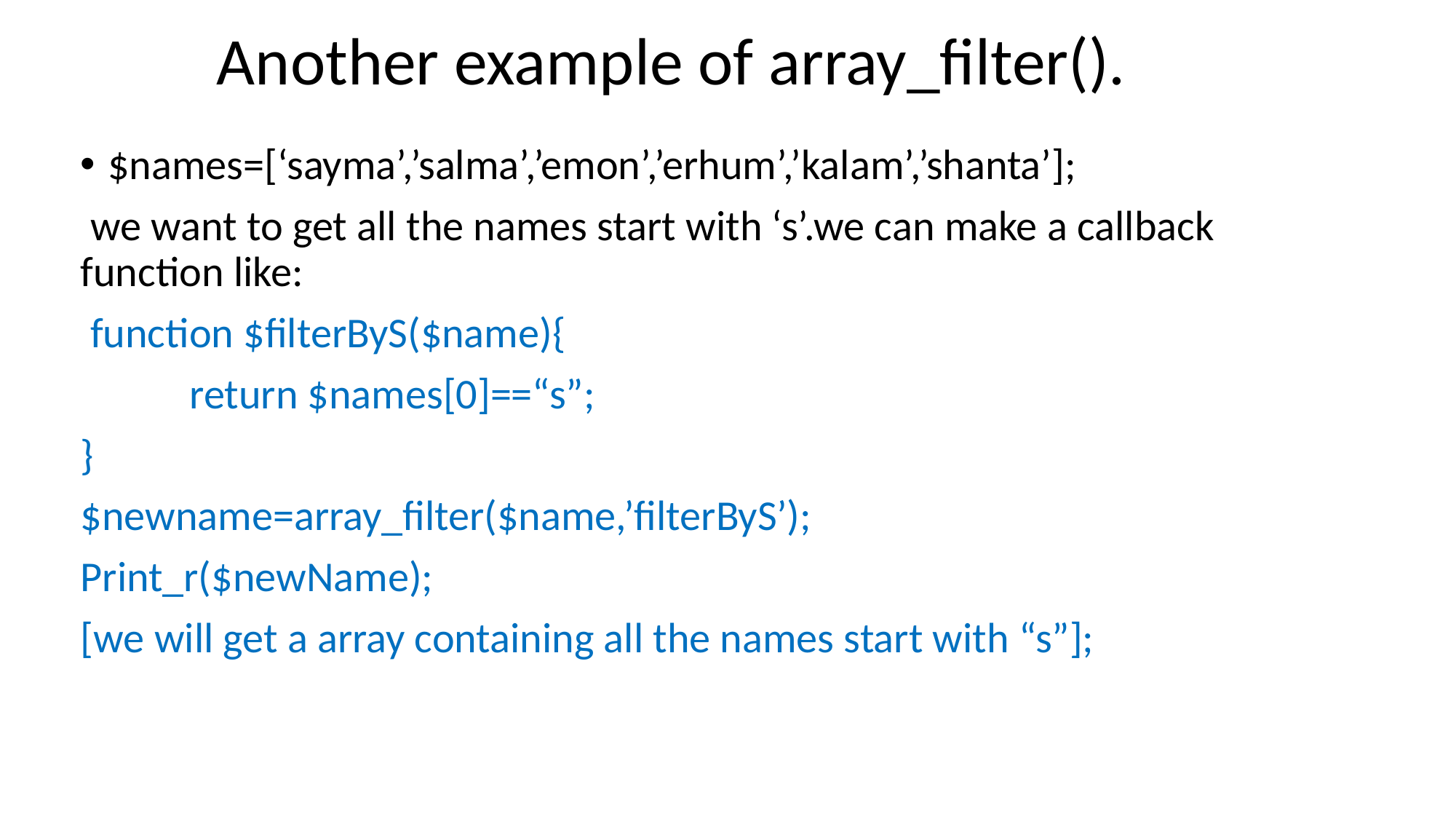

# Another example of array_filter().
$names=[‘sayma’,’salma’,’emon’,’erhum’,’kalam’,’shanta’];
 we want to get all the names start with ‘s’.we can make a callback function like:
 function $filterByS($name){
	return $names[0]==“s”;
}
$newname=array_filter($name,’filterByS’);
Print_r($newName);
[we will get a array containing all the names start with “s”];